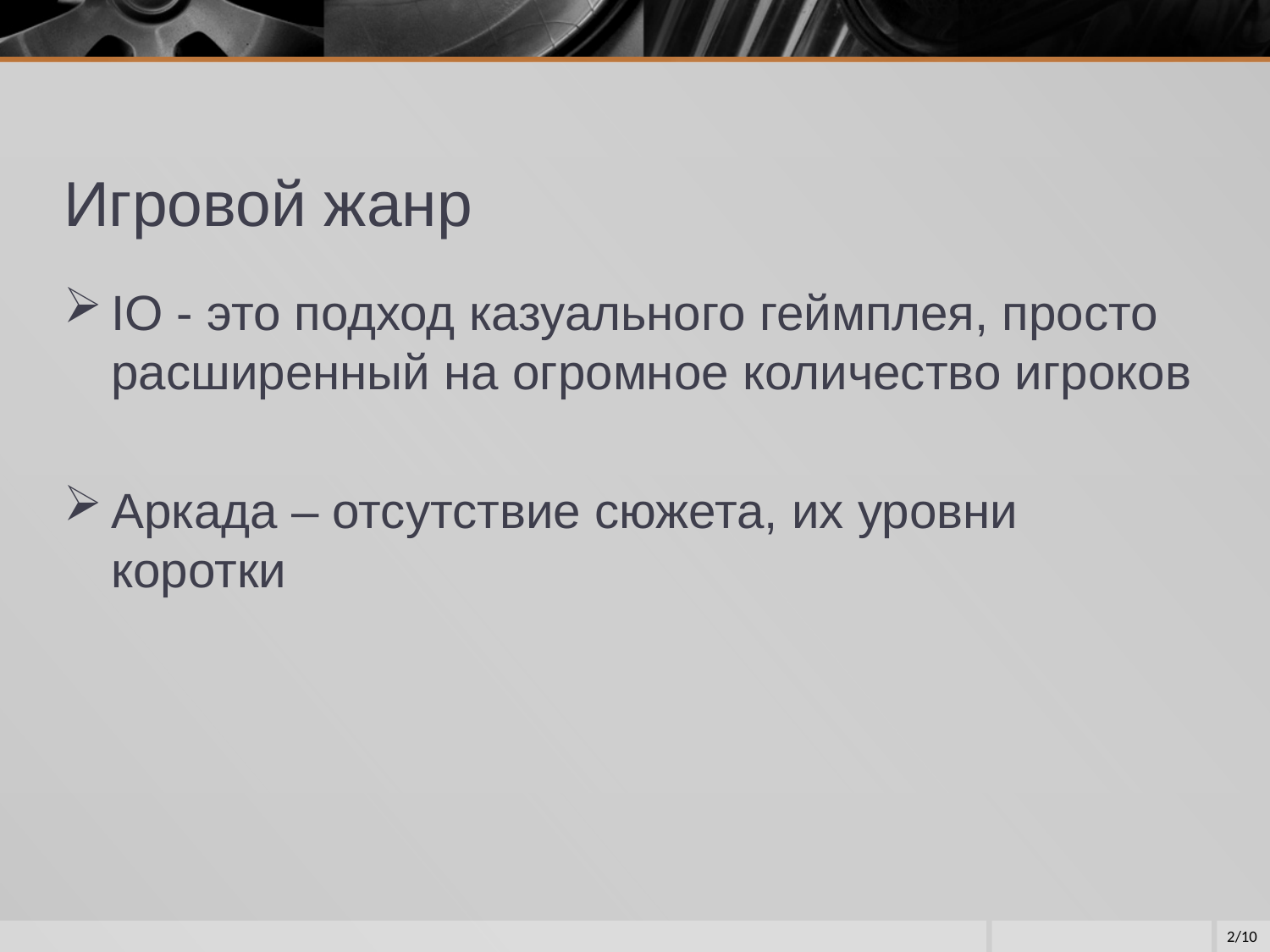

# Игровой жанр
IO - это подход казуального геймплея, просто расширенный на огромное количество игроков
Аркада – отсутствие сюжета, их уровни коротки
2/10